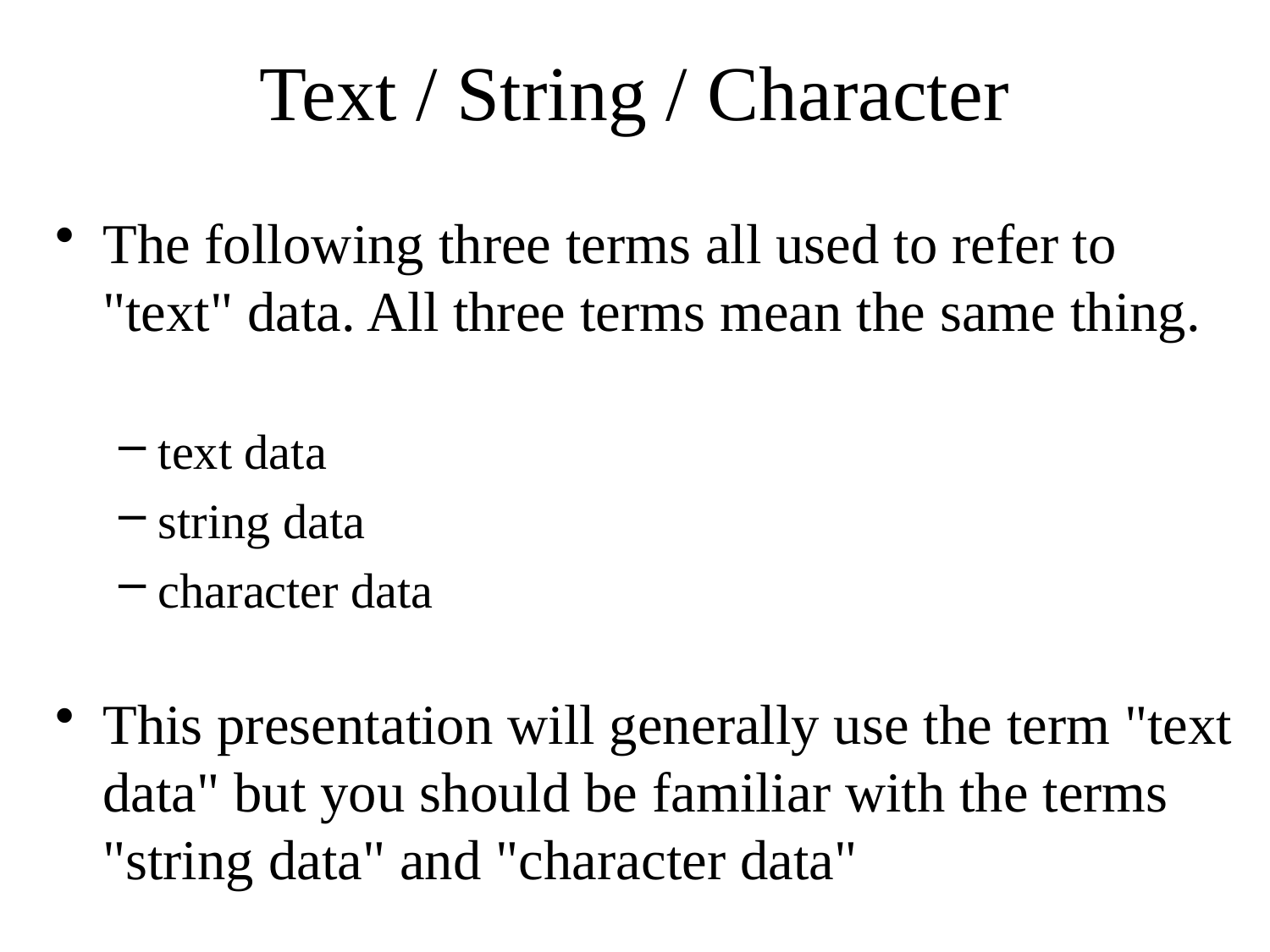

79
# Text / String / Character
The following three terms all used to refer to "text" data. All three terms mean the same thing.
text data
string data
character data
This presentation will generally use the term "text data" but you should be familiar with the terms "string data" and "character data"